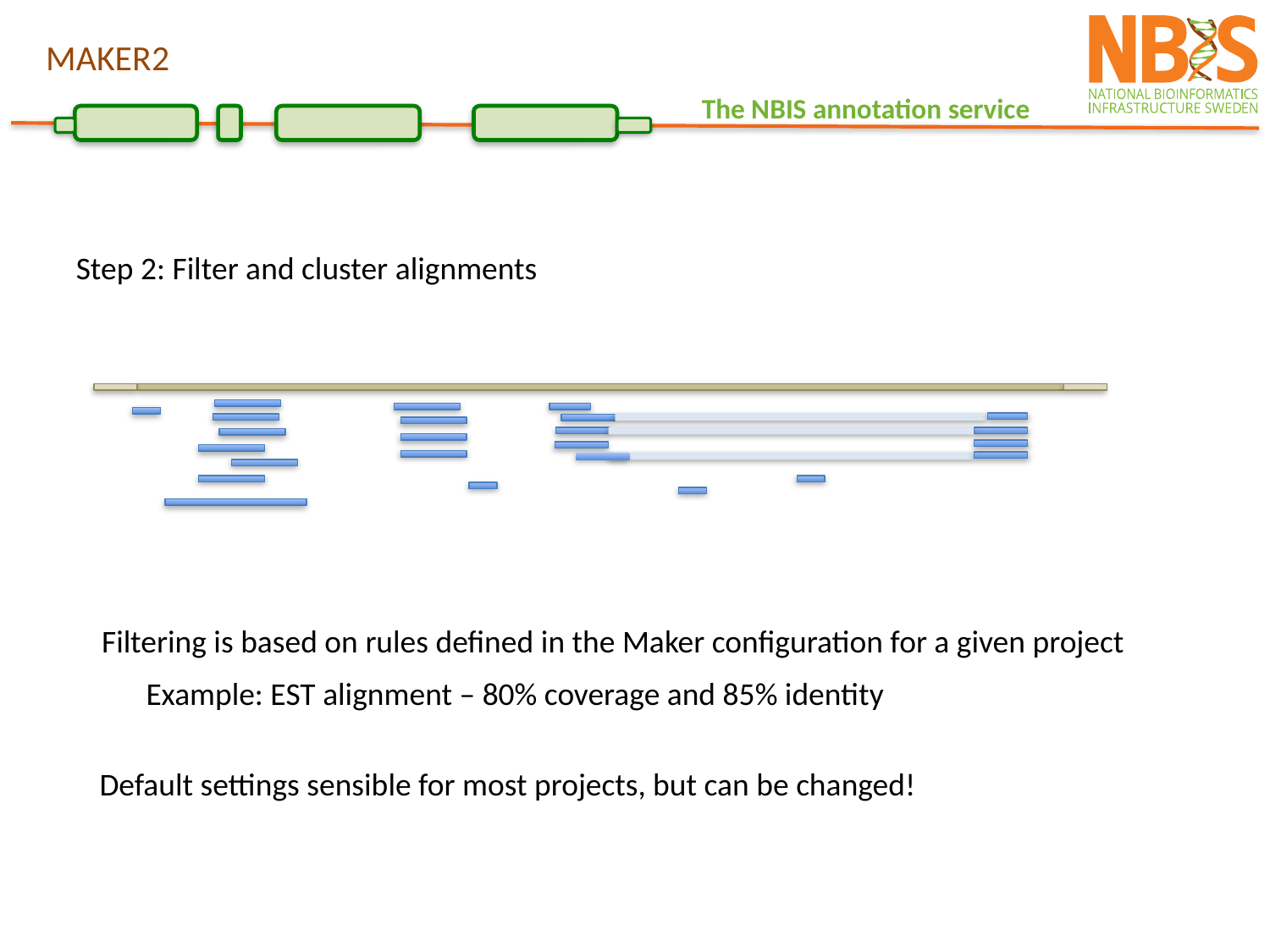

MAKER2
Step 2: Filter and cluster alignments

Filtering is based on rules defined in the Maker configuration for a given project
Example: EST alignment – 80% coverage and 85% identity
Default settings sensible for most projects, but can be changed!